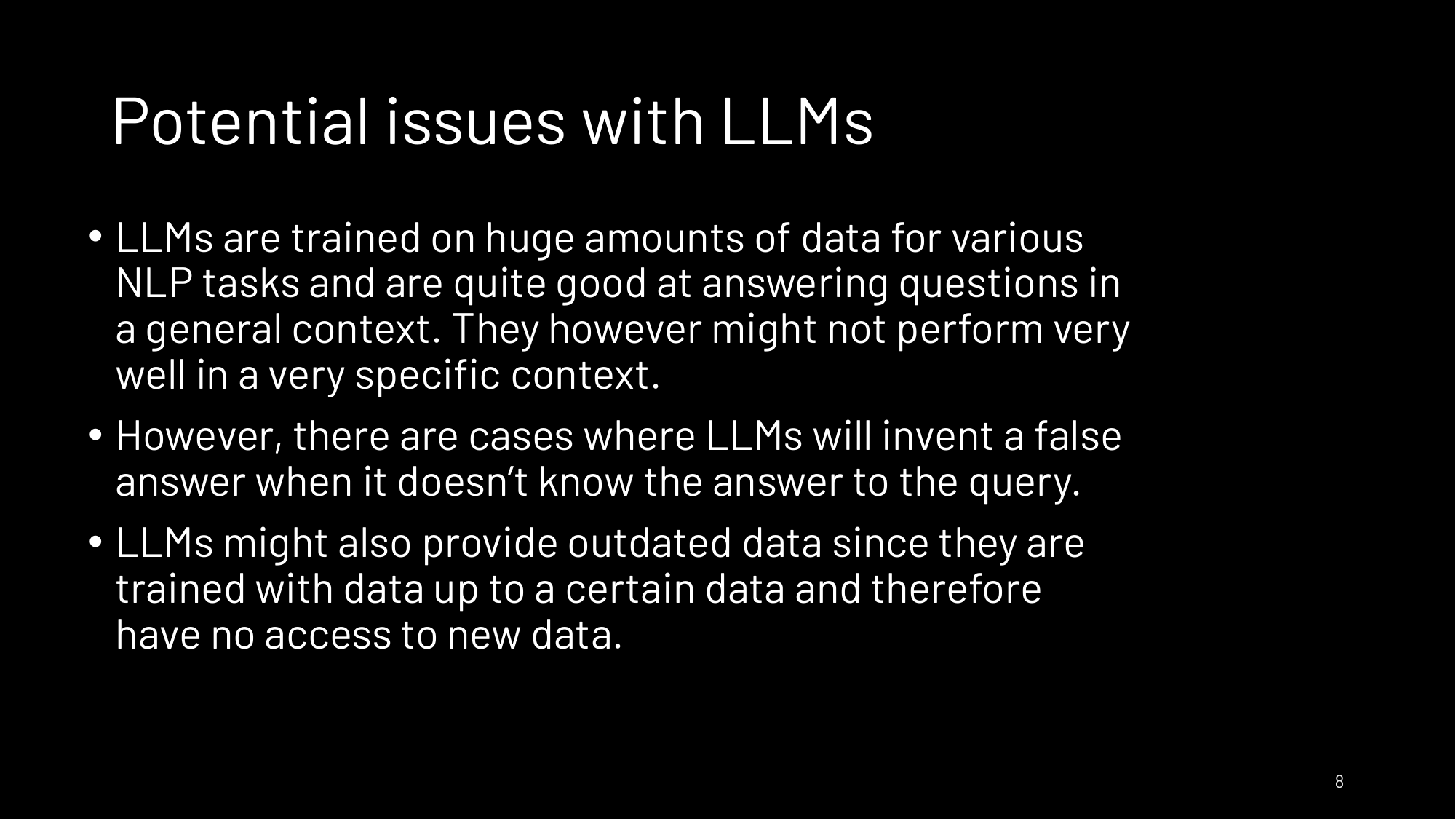

# Potential issues with LLMs
LLMs are trained on huge amounts of data for various NLP tasks and are quite good at answering questions in a general context. They however might not perform very well in a very specific context.
However, there are cases where LLMs will invent a false answer when it doesn’t know the answer to the query.
LLMs might also provide outdated data since they are trained with data up to a certain data and therefore have no access to new data.
8